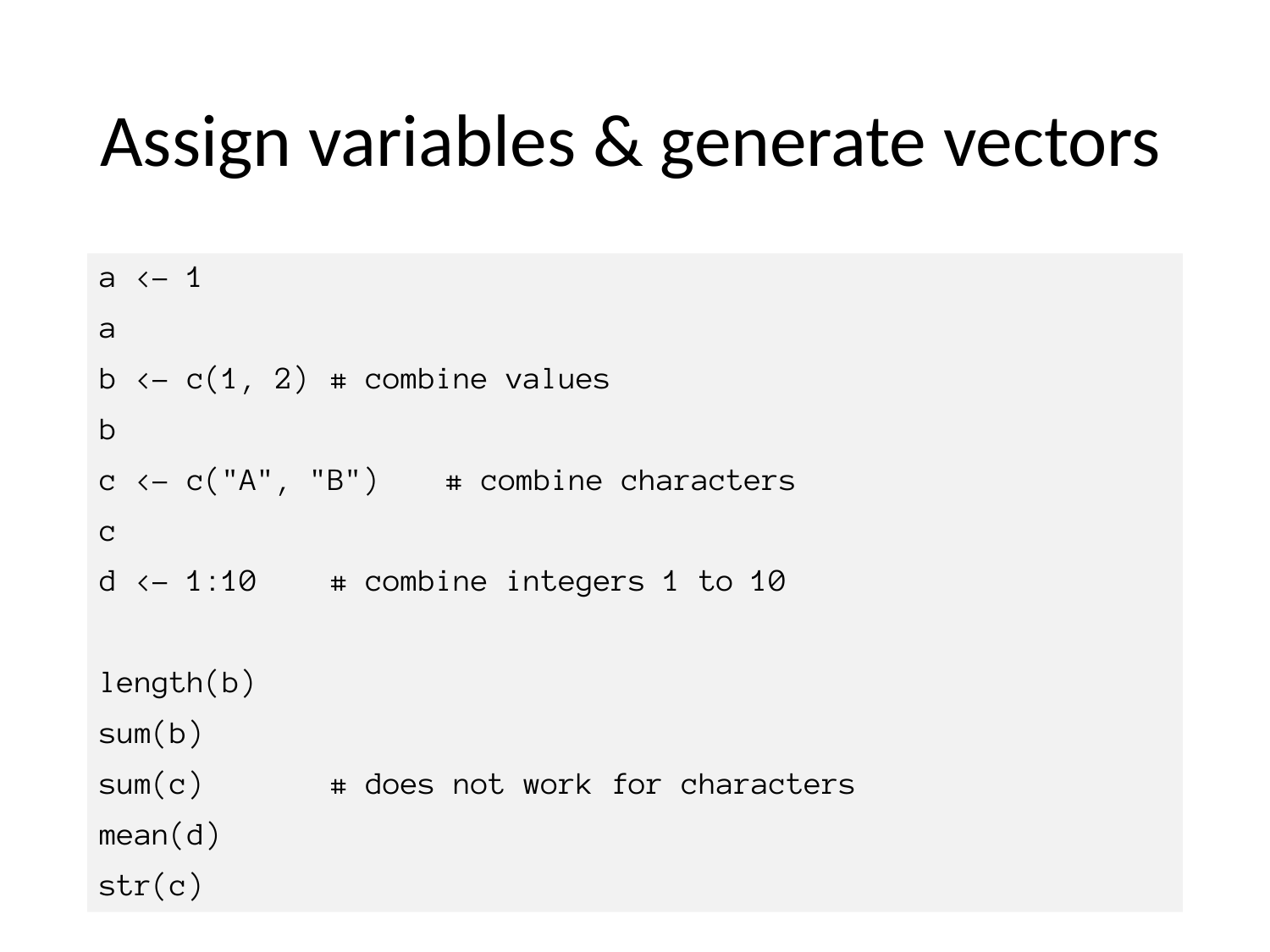

# Assign variables & generate vectors
a <- 1
a
b <- c(1, 2) 			# combine values
b
c <- c("A", "B")		# combine characters
c
d <- 1:10			# combine integers 1 to 10

length(b)
sum(b)
sum(c) 			# does not work for characters
mean(d)
str(c)